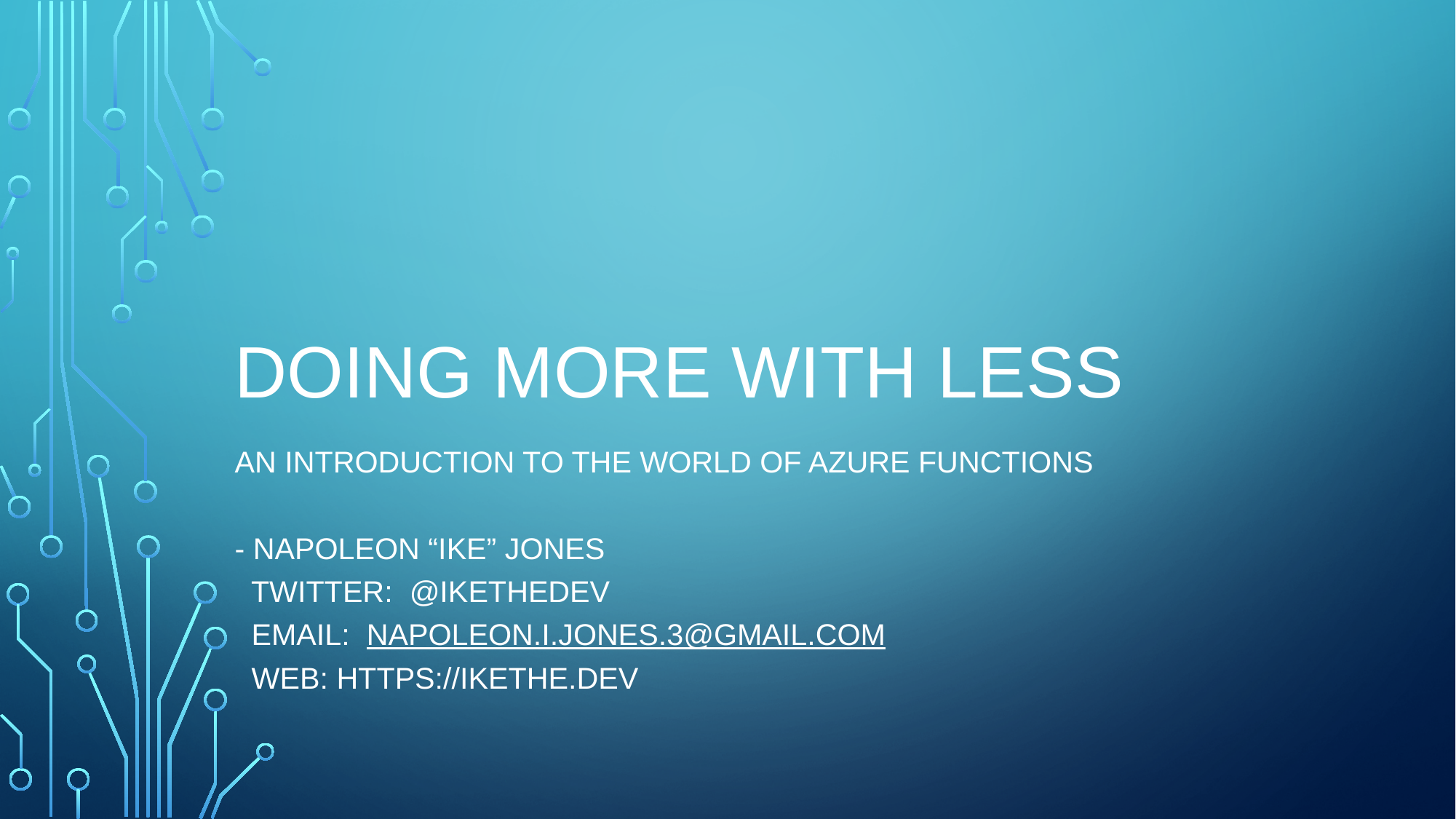

# Doing More with Less
An Introduction to the world of Azure Functions
- Napoleon “Ike” Jones
  TWITTER:  @ikethedev
  EMAIL:  napoleon.i.jones.3@gmail.com
  Web: https://ikethe.dev